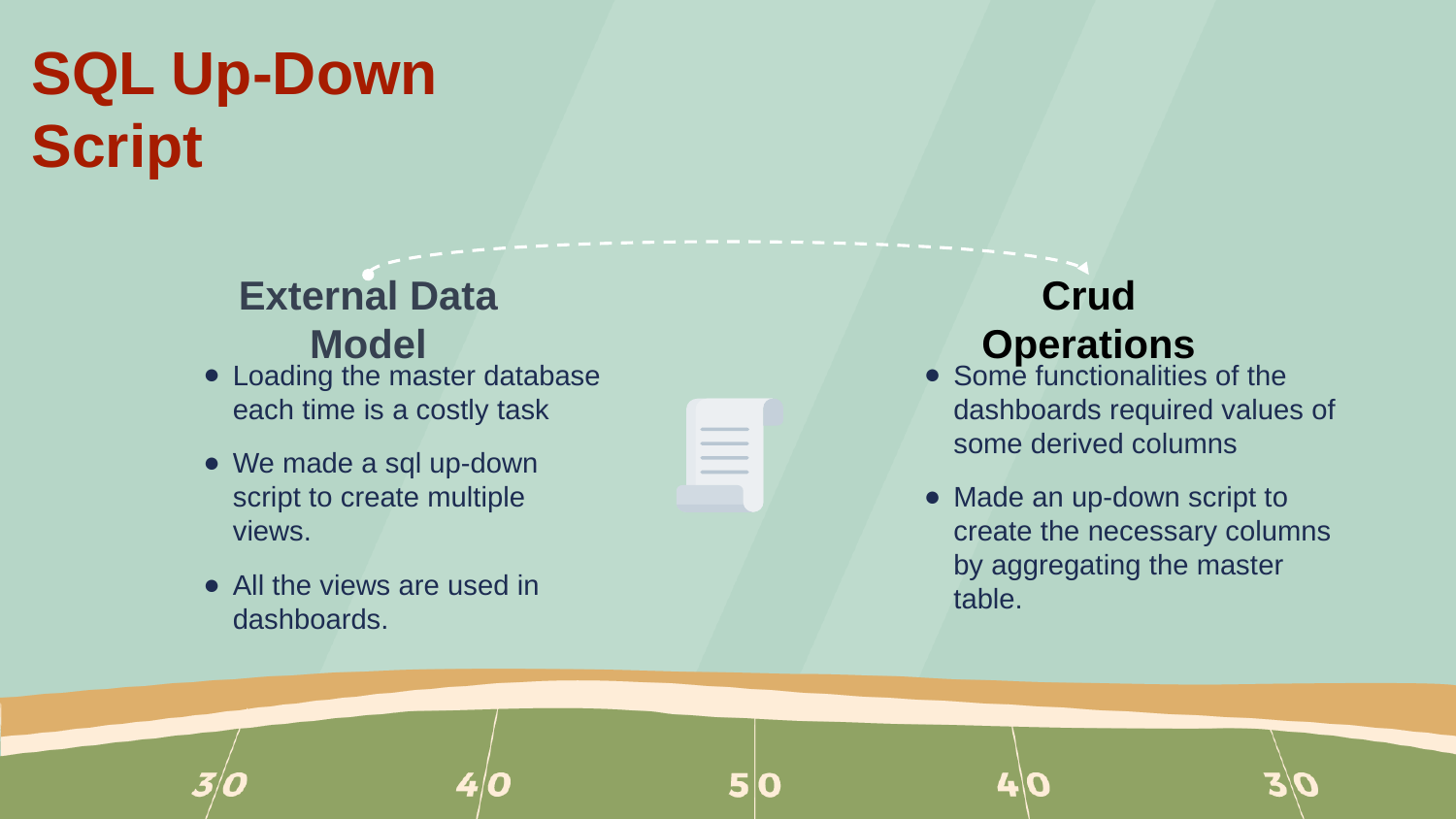

# SQL Up-Down Script
External Data Model
Crud Operations
Loading the master database each time is a costly task
We made a sql up-down script to create multiple views.
All the views are used in dashboards.
Some functionalities of the dashboards required values of some derived columns
Made an up-down script to create the necessary columns by aggregating the master table.